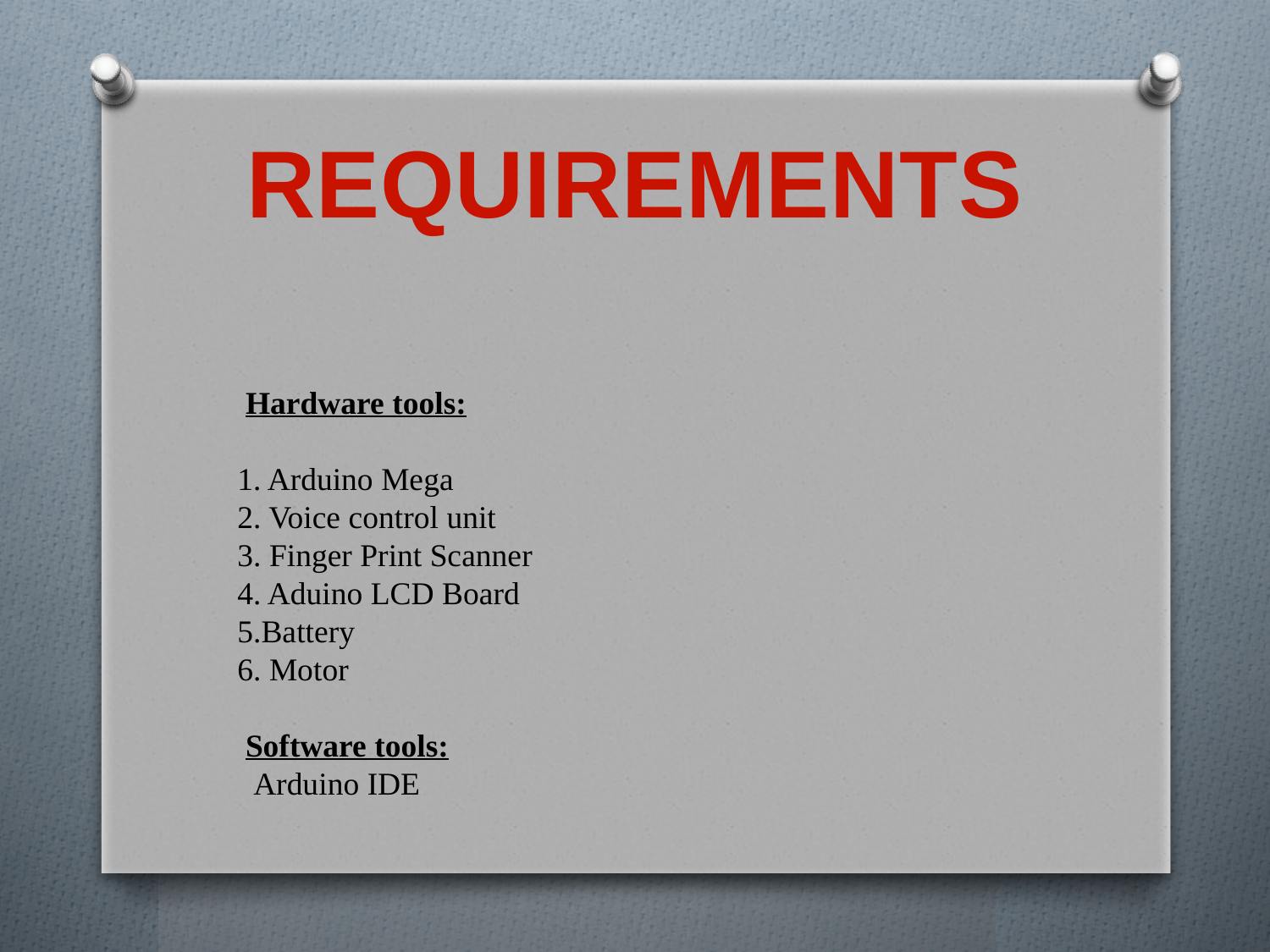

REQUIREMENTS
 Hardware tools:

1. Arduino Mega
2. Voice control unit
3. Finger Print Scanner
4. Aduino LCD Board
5.Battery
6. Motor

 Software tools:
  Arduino IDE